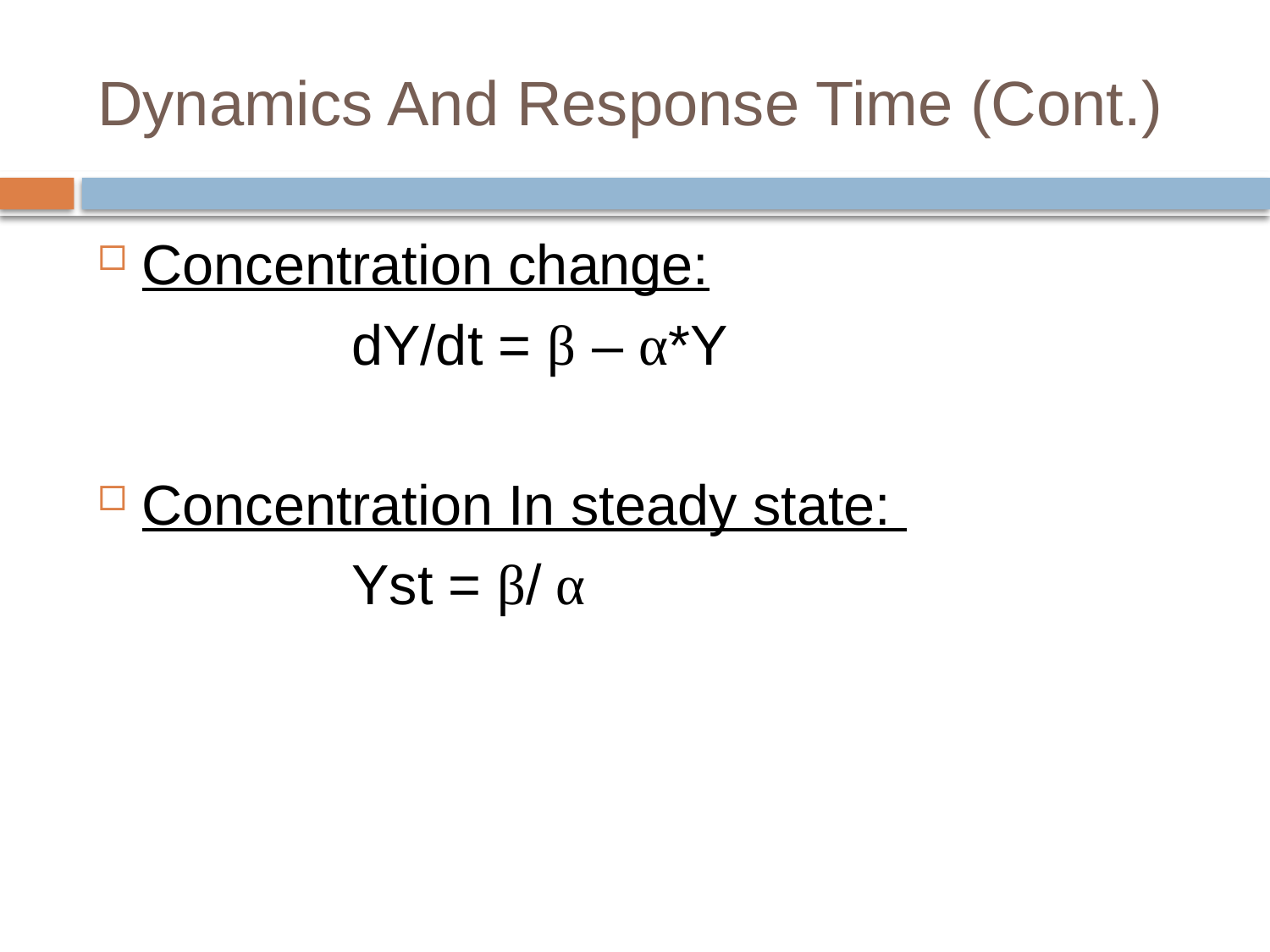

# Dynamics And Response Time (Cont.)
Concentration change:
		dY/dt = β – α*Y

Concentration In steady state:
		Yst = β/ α